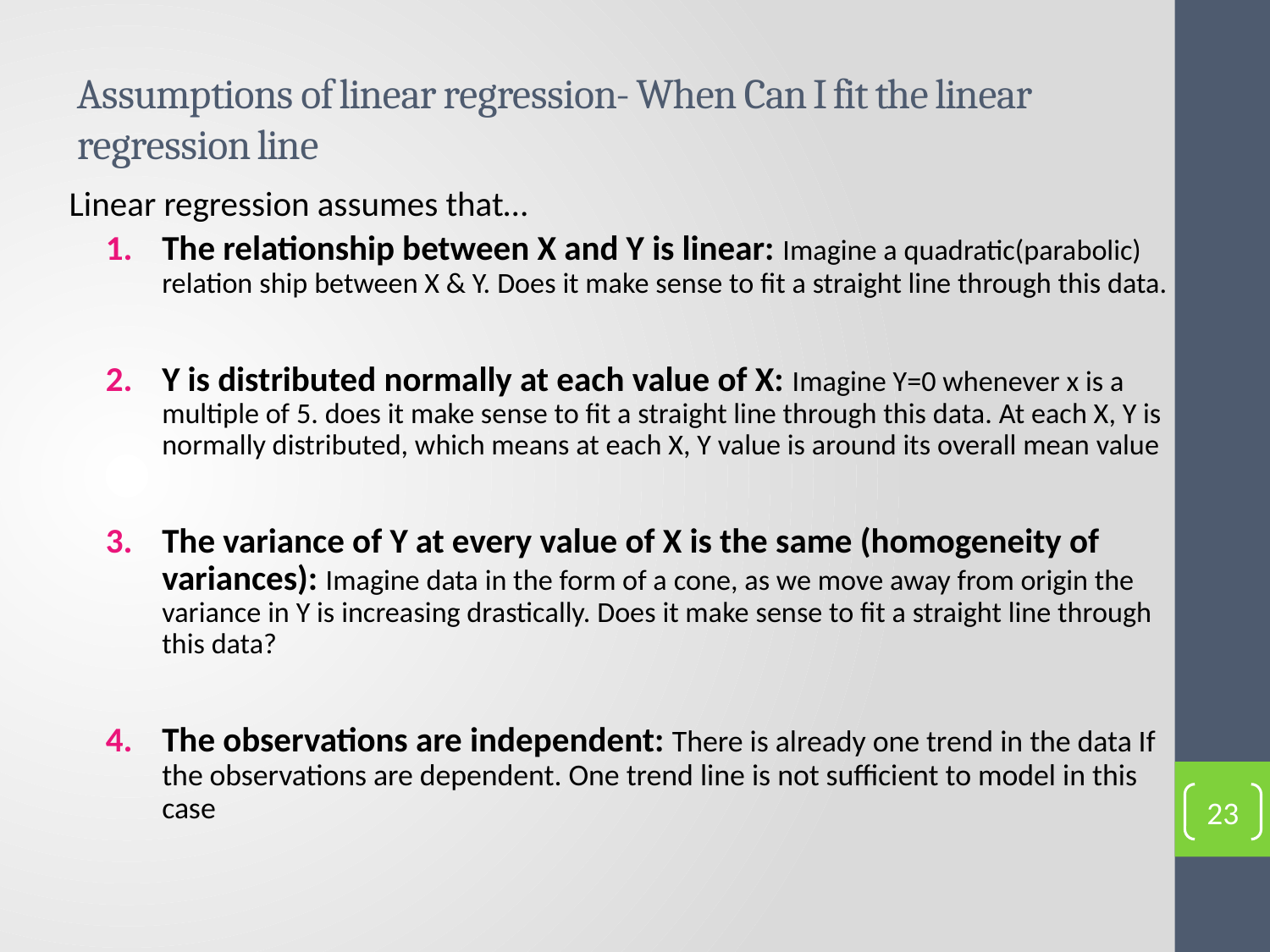

# Assumptions of linear regression- When Can I fit the linear regression line
Linear regression assumes that…
The relationship between X and Y is linear: Imagine a quadratic(parabolic) relation ship between X & Y. Does it make sense to fit a straight line through this data.

Y is distributed normally at each value of X: Imagine Y=0 whenever x is a multiple of 5. does it make sense to fit a straight line through this data. At each X, Y is normally distributed, which means at each X, Y value is around its overall mean value

The variance of Y at every value of X is the same (homogeneity of variances): Imagine data in the form of a cone, as we move away from origin the variance in Y is increasing drastically. Does it make sense to fit a straight line through this data?

The observations are independent: There is already one trend in the data If the observations are dependent. One trend line is not sufficient to model in this case

23